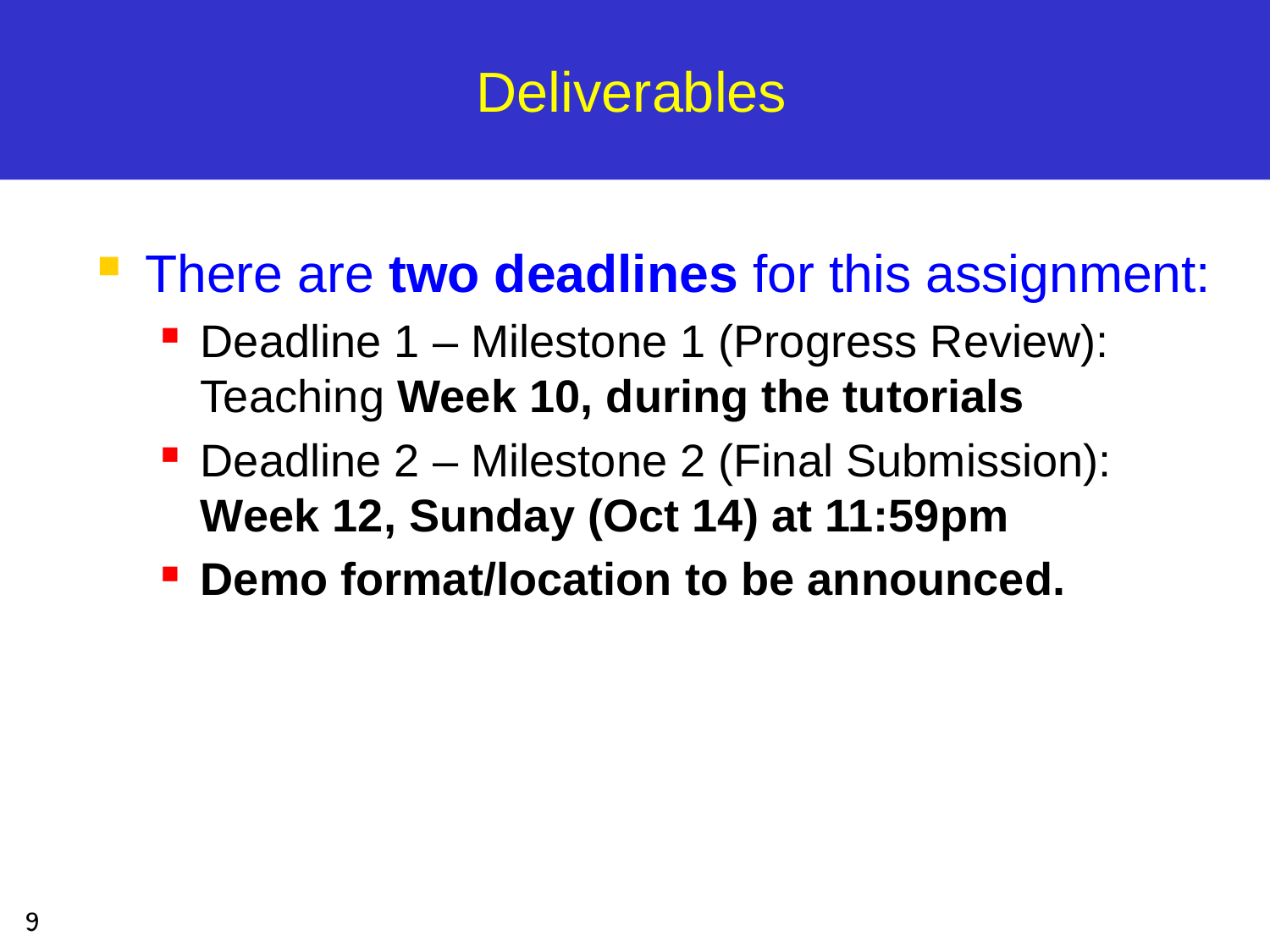

# Deliverables
There are two deadlines for this assignment:
Deadline 1 – Milestone 1 (Progress Review): Teaching Week 10, during the tutorials
Deadline 2 – Milestone 2 (Final Submission): Week 12, Sunday (Oct 14) at 11:59pm
Demo format/location to be announced.